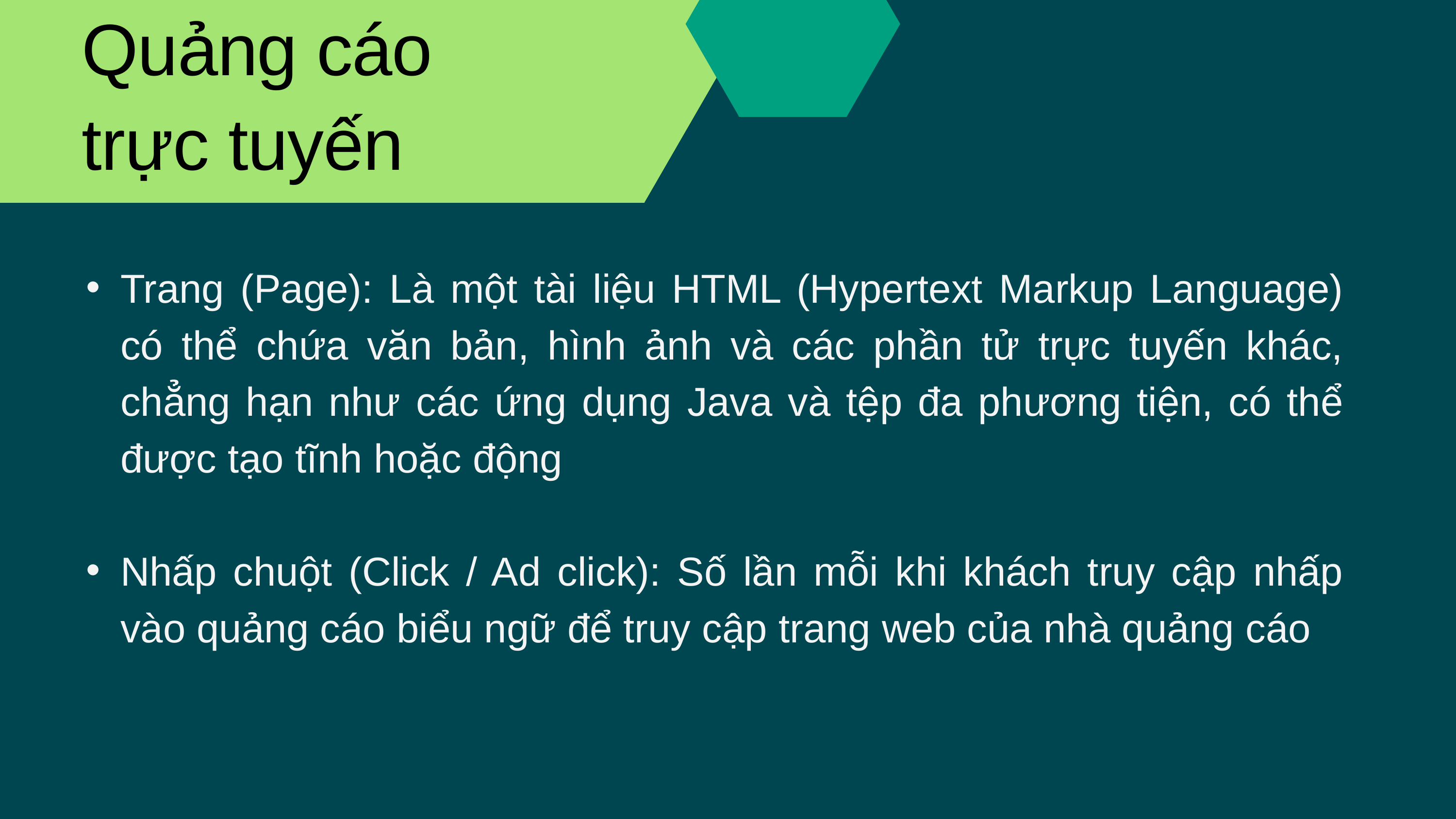

Quảng cáo trực tuyến
Trang (Page): Là một tài liệu HTML (Hypertext Markup Language) có thể chứa văn bản, hình ảnh và các phần tử trực tuyến khác, chẳng hạn như các ứng dụng Java và tệp đa phương tiện, có thể được tạo tĩnh hoặc động

Nhấp chuột (Click / Ad click): Số lần mỗi khi khách truy cập nhấp vào quảng cáo biểu ngữ để truy cập trang web của nhà quảng cáo